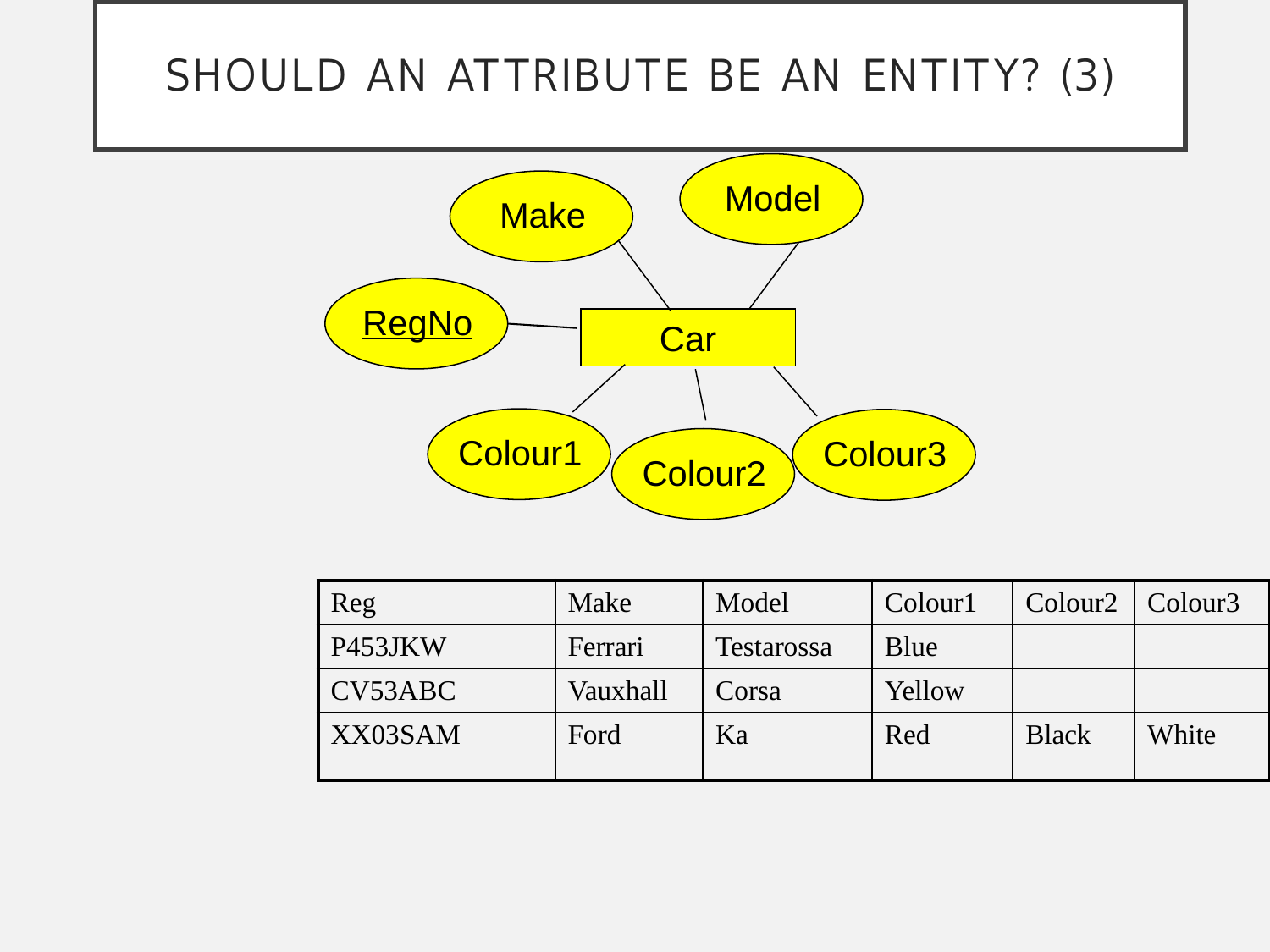

# Should an attribute be an entity? (3)

Model

Make

RegNo
Car

Colour1

Colour3

Colour2
| Reg | Make | Model | Colour1 | Colour2 | Colour3 |
| --- | --- | --- | --- | --- | --- |
| P453JKW | Ferrari | Testarossa | Blue |  |  |
| CV53ABC | Vauxhall | Corsa | Yellow |  |  |
| XX03SAM | Ford | Ka | Red | Black | White |